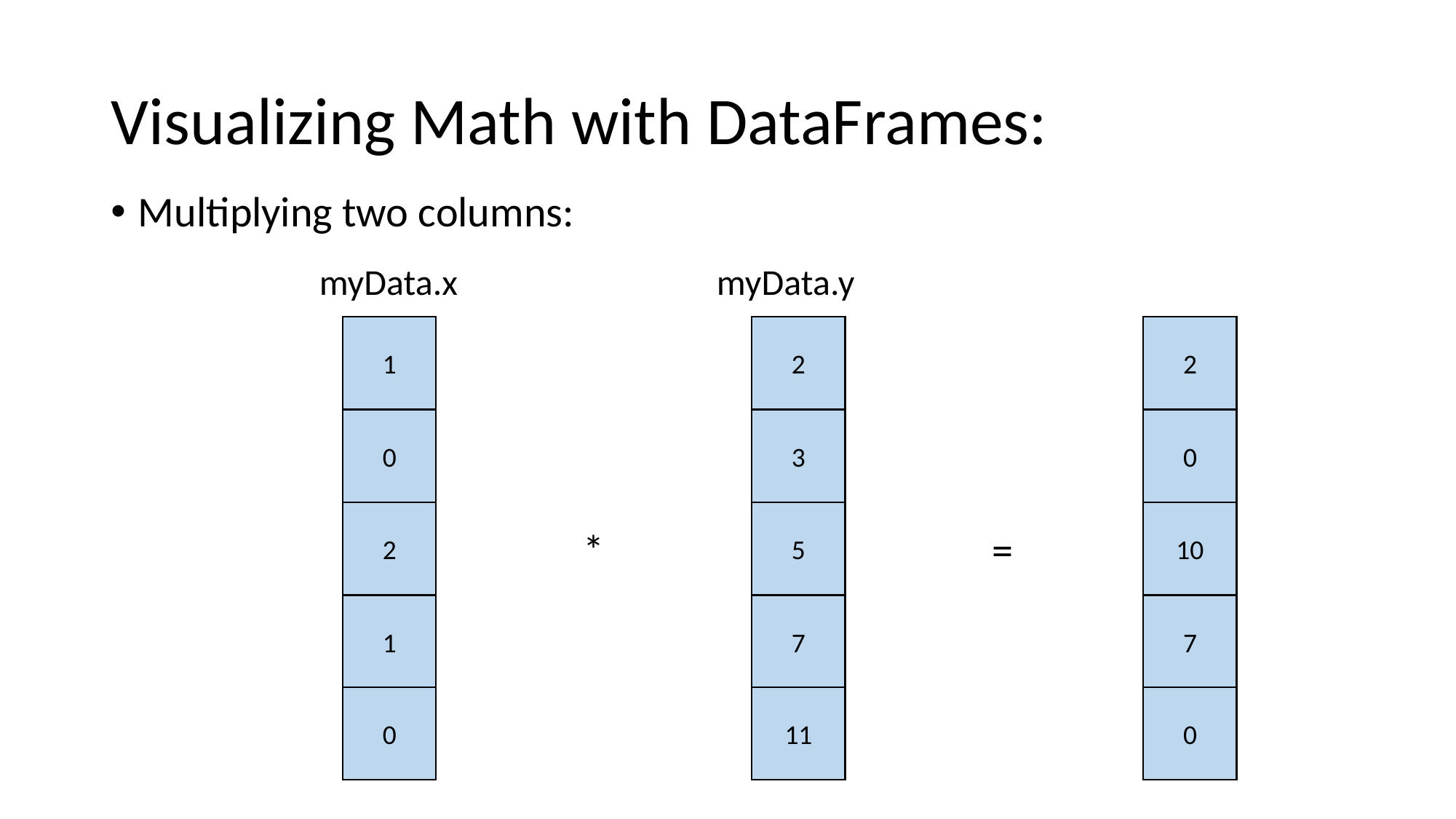

# Visualizing Math with DataFrames:
Multiplying two columns:
myData.x
myData.y
1
2
2
0
3
0
2
5
10
*
=
1
7
7
0
11
0